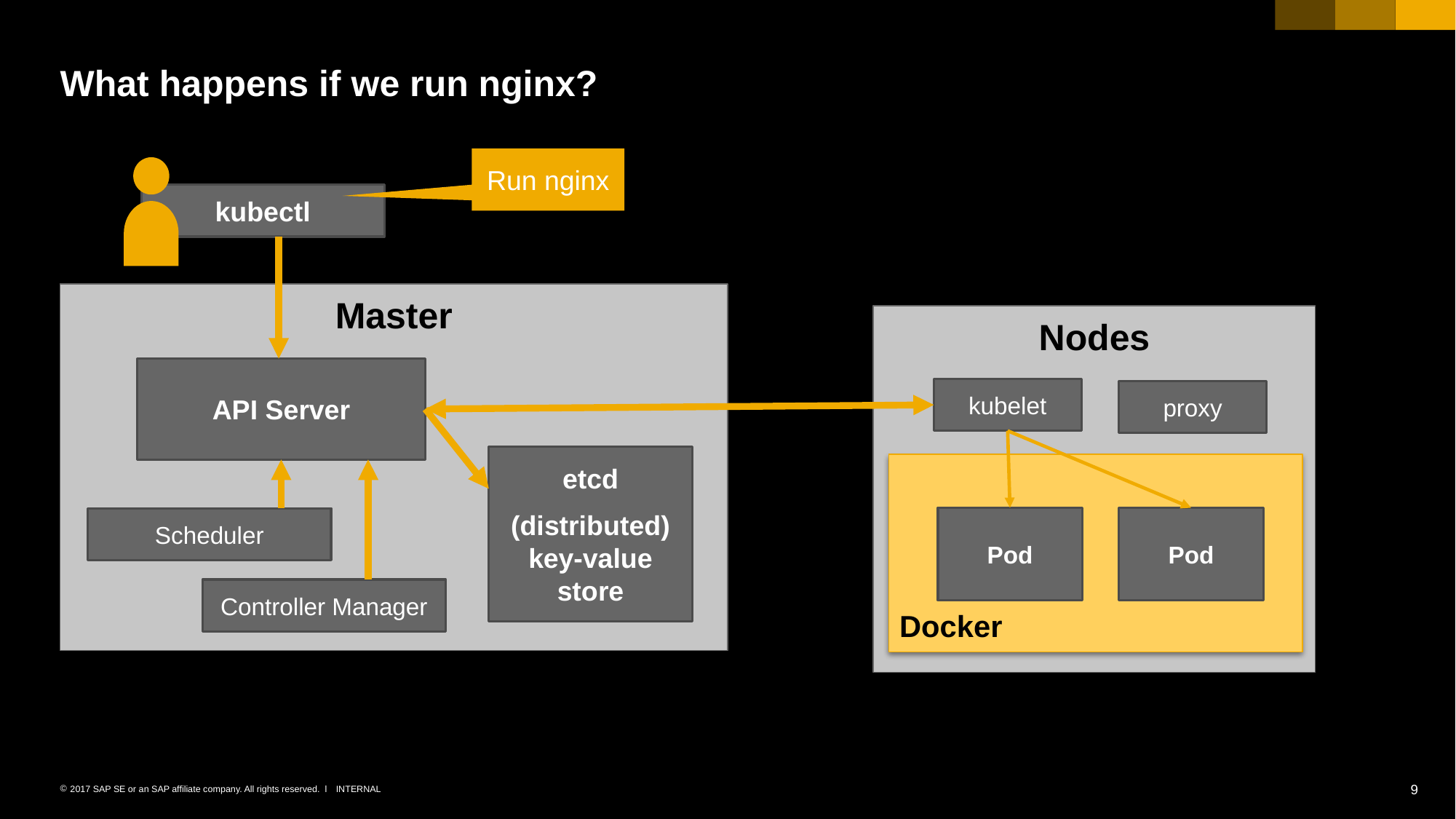

# What happens if we run nginx?
Run nginx

kubectl

Master
Nodes
API Server
kubelet
proxy
etcd
(distributed) key-value store
Docker
Pod
Pod
Scheduler
Controller Manager